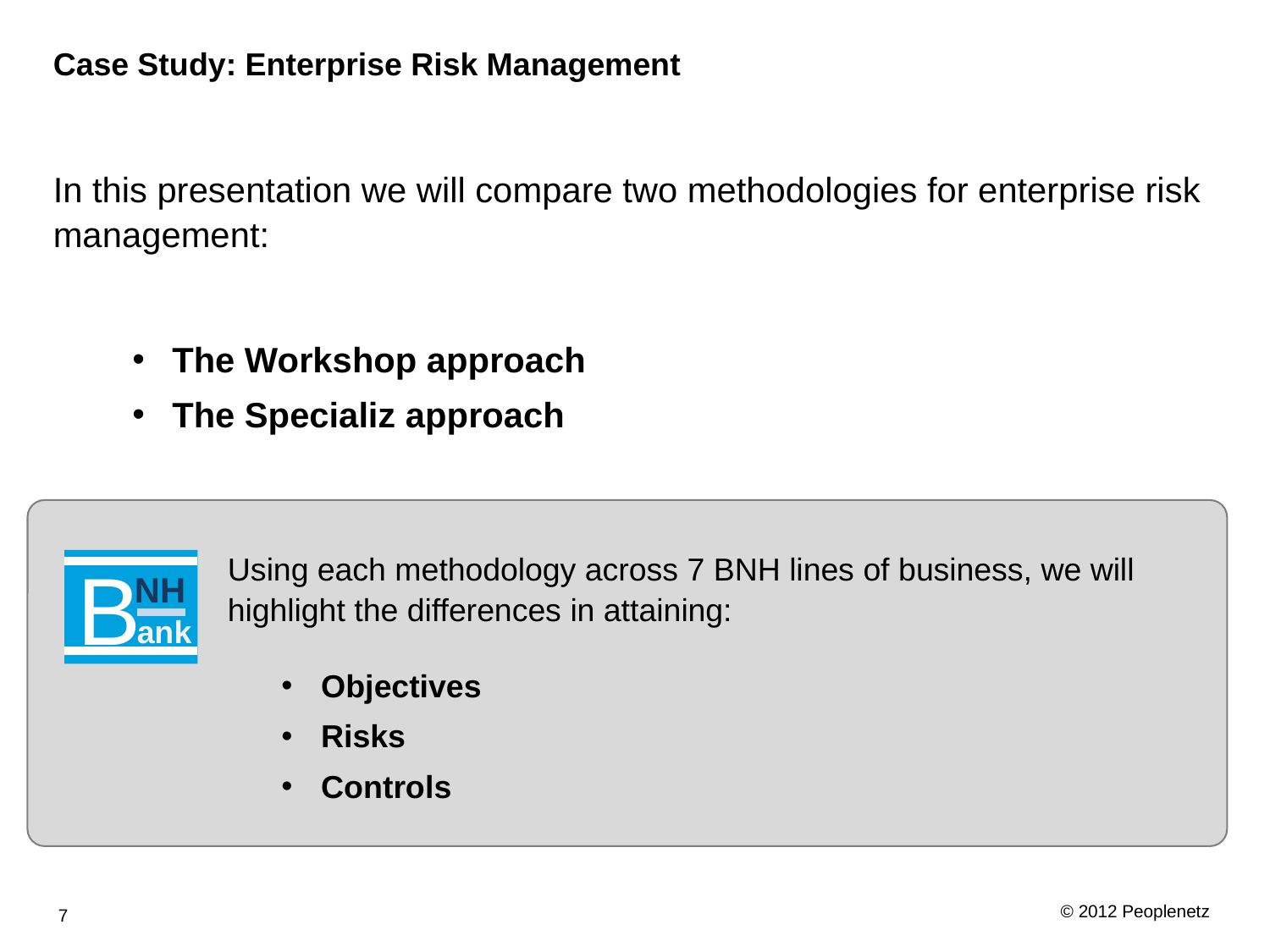

# Case Study: Enterprise Risk Management
In this presentation we will compare two methodologies for enterprise risk management:

The Workshop approach
The Specializ approach

Using each methodology across 7 BNH lines of business, we will highlight the differences in attaining:

Objectives
Risks
Controls
B
NH
ank